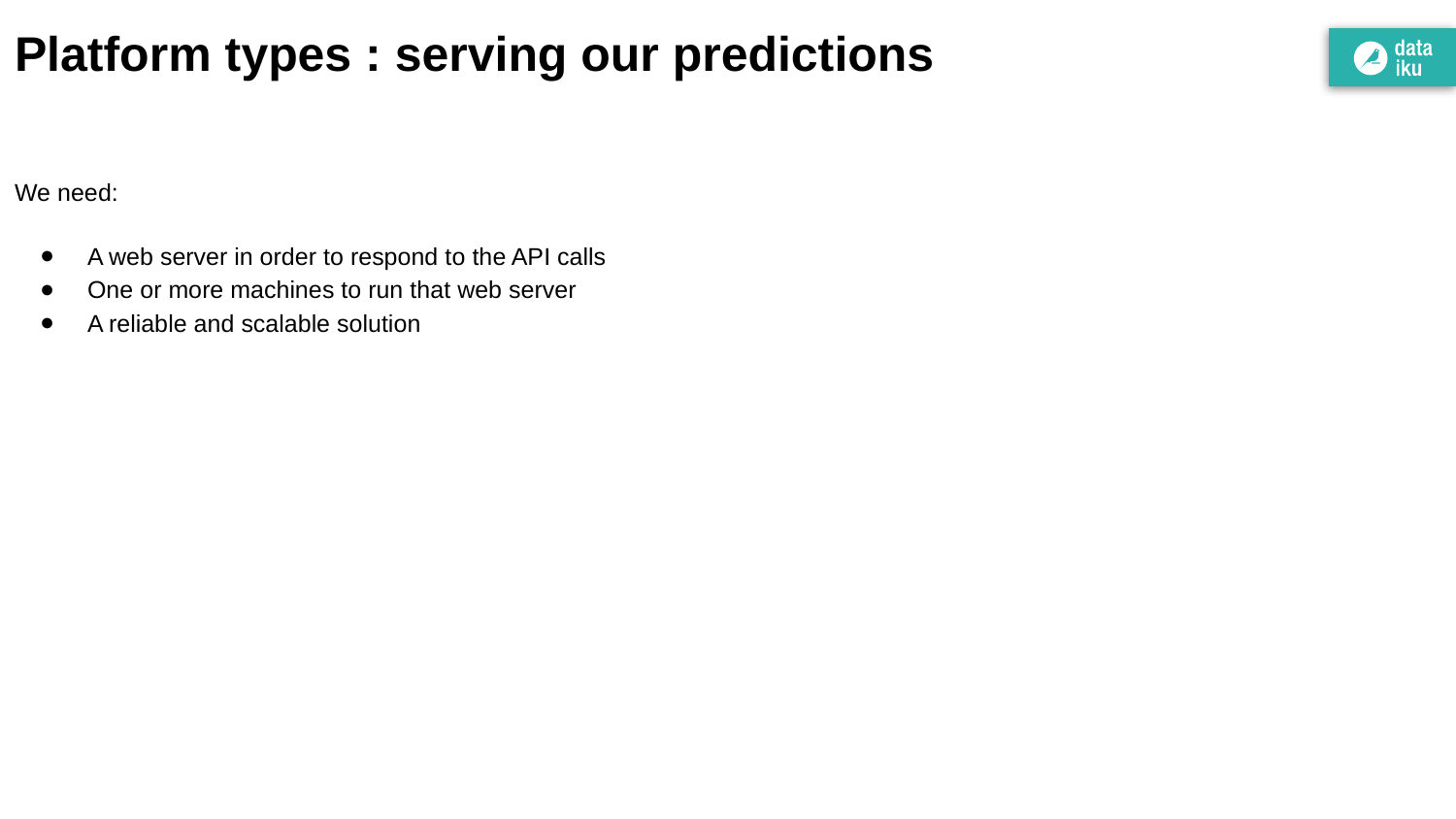

# Platform types : serving our predictions

We need:
A web server in order to respond to the API calls
One or more machines to run that web server
A reliable and scalable solution